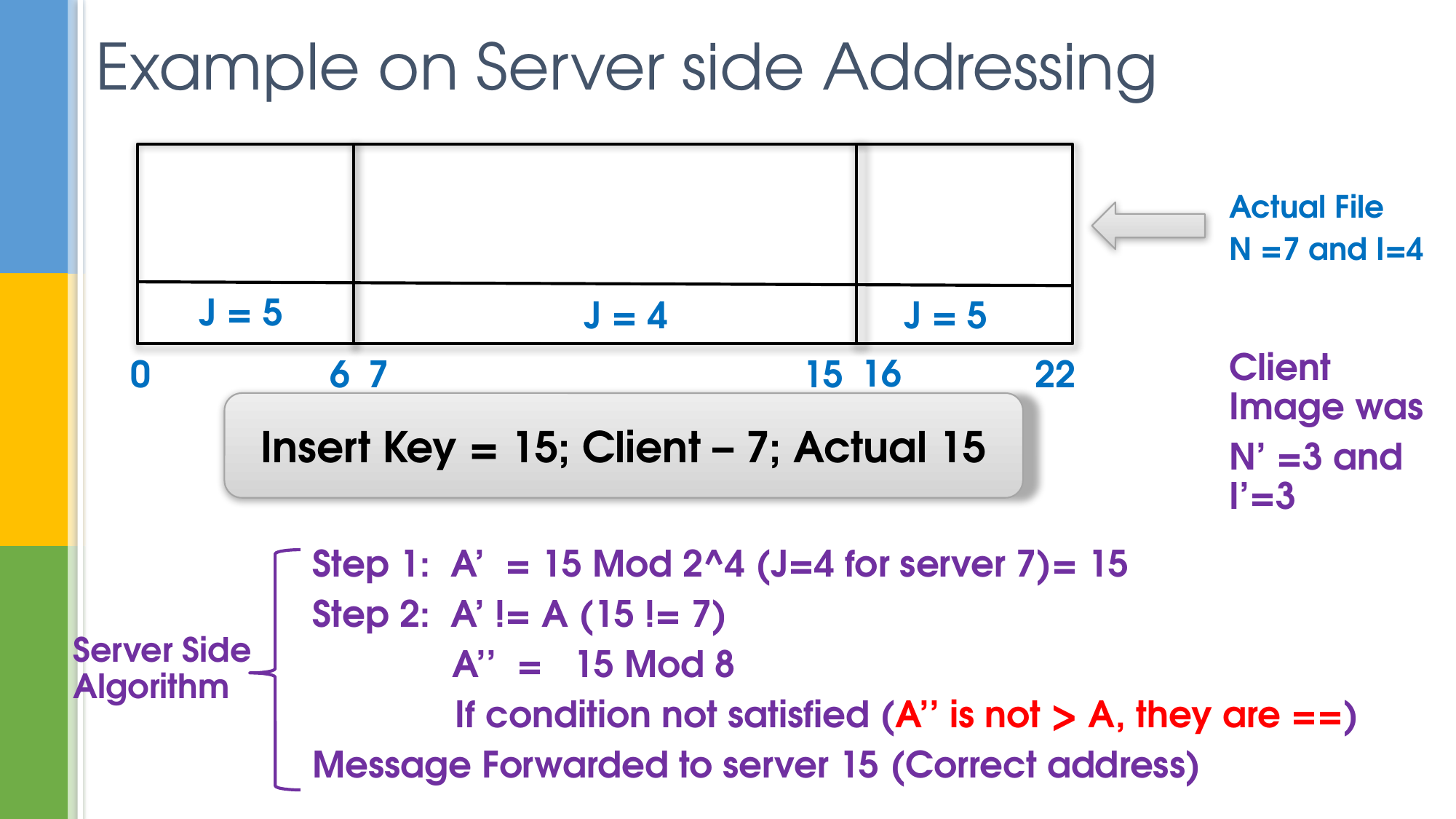

# Example on Server side Addressing

Actual File
N =7 and I=4

J = 5

J = 4

J = 5

Client Image was
N’ =3 and I’=3
16

7

15

6

0
22

Insert Key = 15; Client – 7; Actual 15
Step 1:  A’  = 15 Mod 2^4 (J=4 for server 7)= 15
Step 2:  A’ != A (15 != 7)
	   A’’  =   15 Mod 8
              If condition not satisfied (A’’ is not > A, they are ==)
Message Forwarded to server 15 (Correct address)

Server Side Algorithm